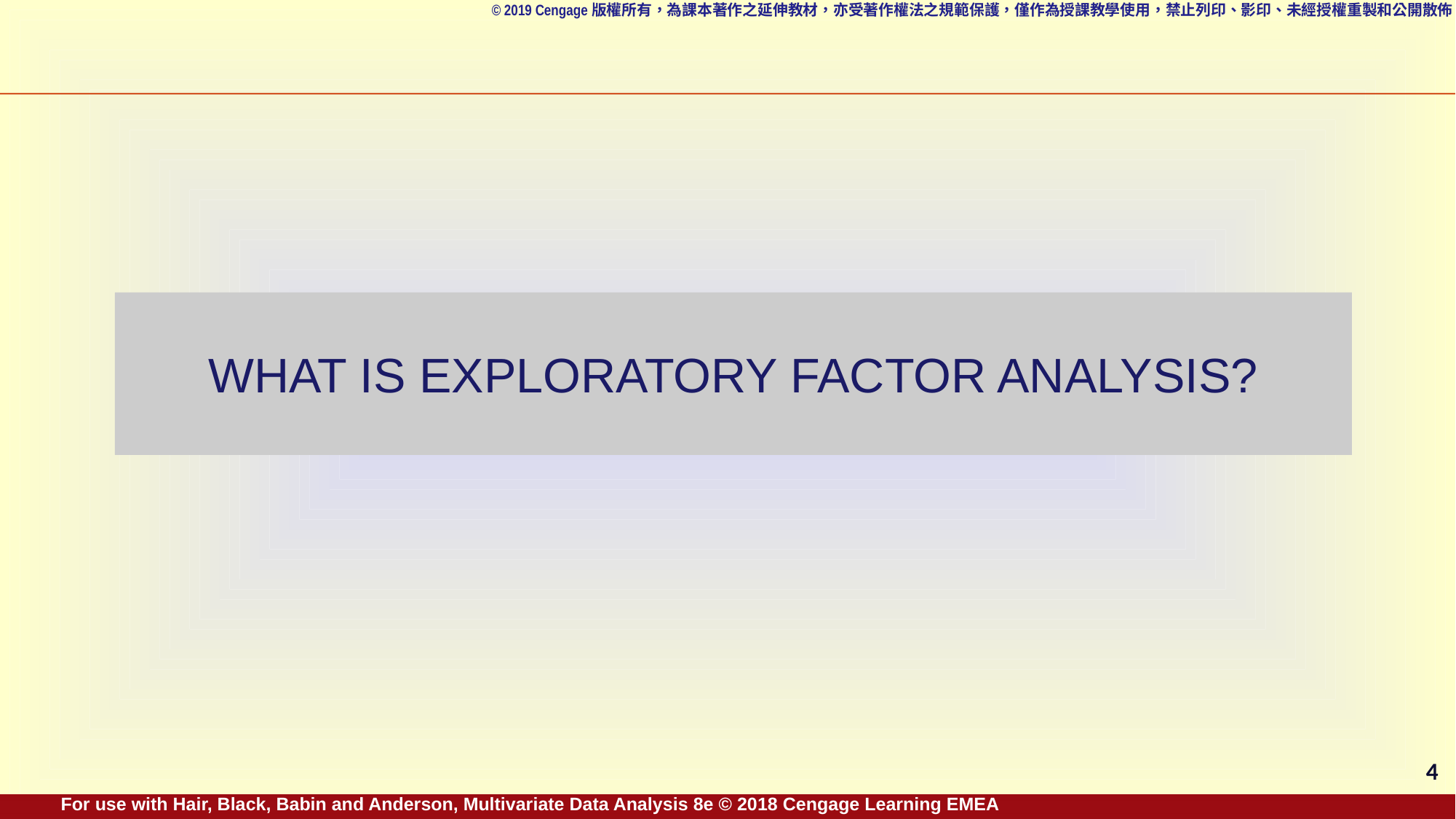

# What Is Exploratory Factor Analysis?
4
For use with Hair, Black, Babin and Anderson, Multivariate Data Analysis 8e © 2018 Cengage Learning EMEA